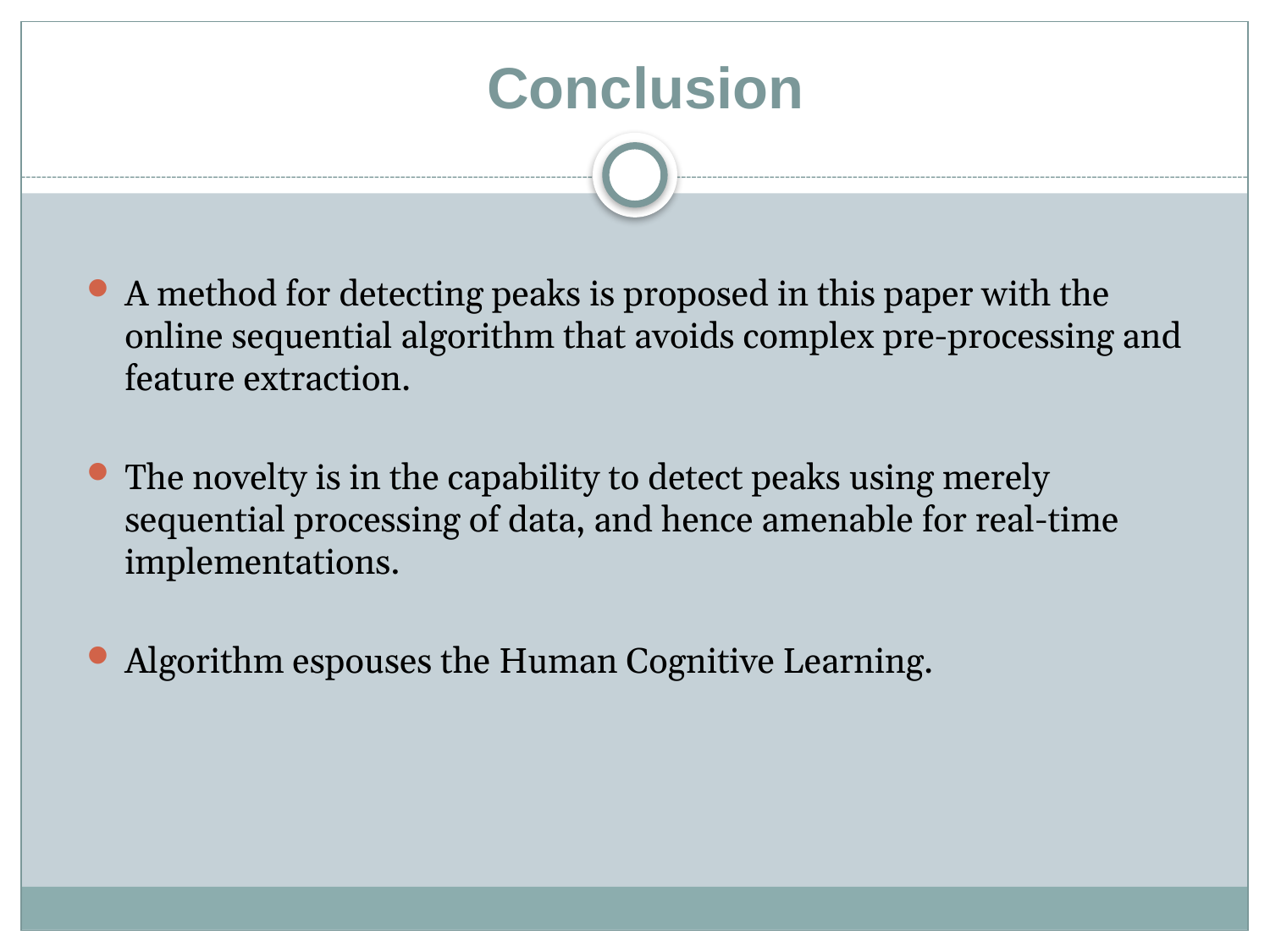

Conclusion
A method for detecting peaks is proposed in this paper with the online sequential algorithm that avoids complex pre-processing and feature extraction.

The novelty is in the capability to detect peaks using merely sequential processing of data, and hence amenable for real-time implementations.

Algorithm espouses the Human Cognitive Learning.